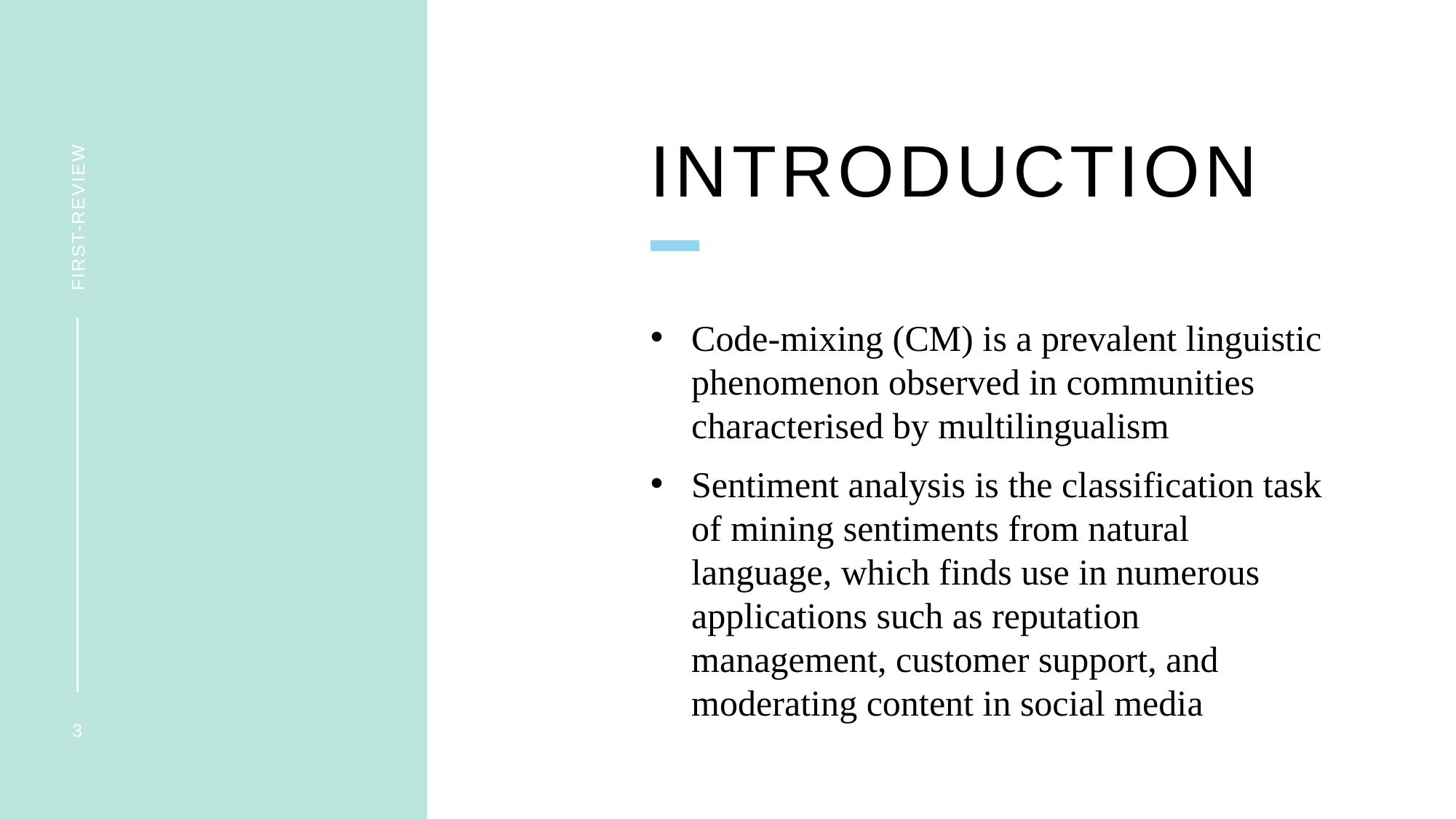

# Introduction
First-review

Code-mixing (CM) is a prevalent linguistic phenomenon observed in communities characterised by multilingualism
Sentiment analysis is the classification task of mining sentiments from natural language, which finds use in numerous applications such as reputation management, customer support, and moderating content in social media
3